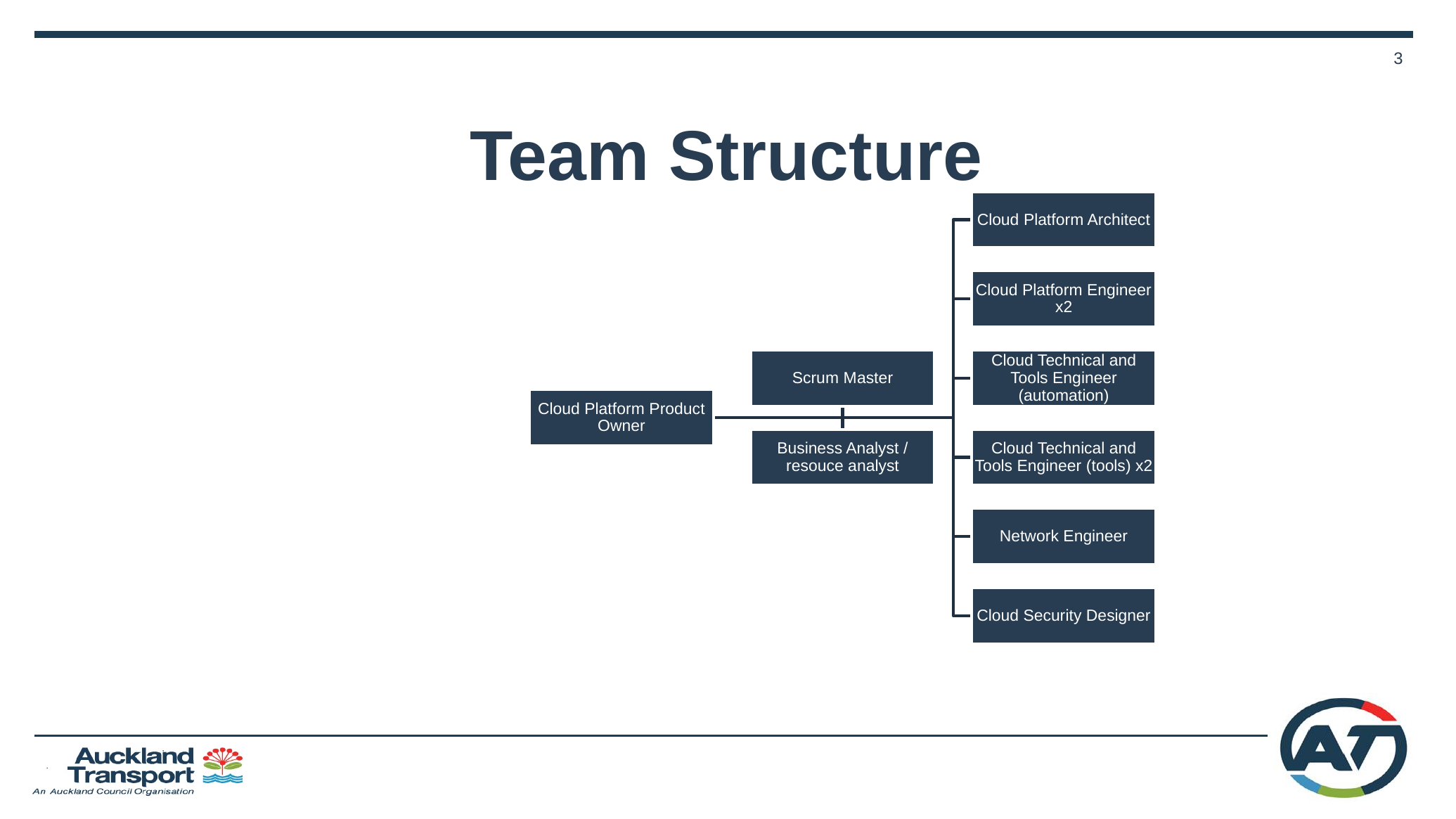

# Team Structure
Cloud Platform Product Owner
Cloud Platform Architect
Cloud Platform Engineer x2
Cloud Technical and Tools Engineer (automation)
Cloud Technical and Tools Engineer (tools) x2
Network Engineer
Cloud Security Designer
Scrum Master
Business Analyst / resouce analyst